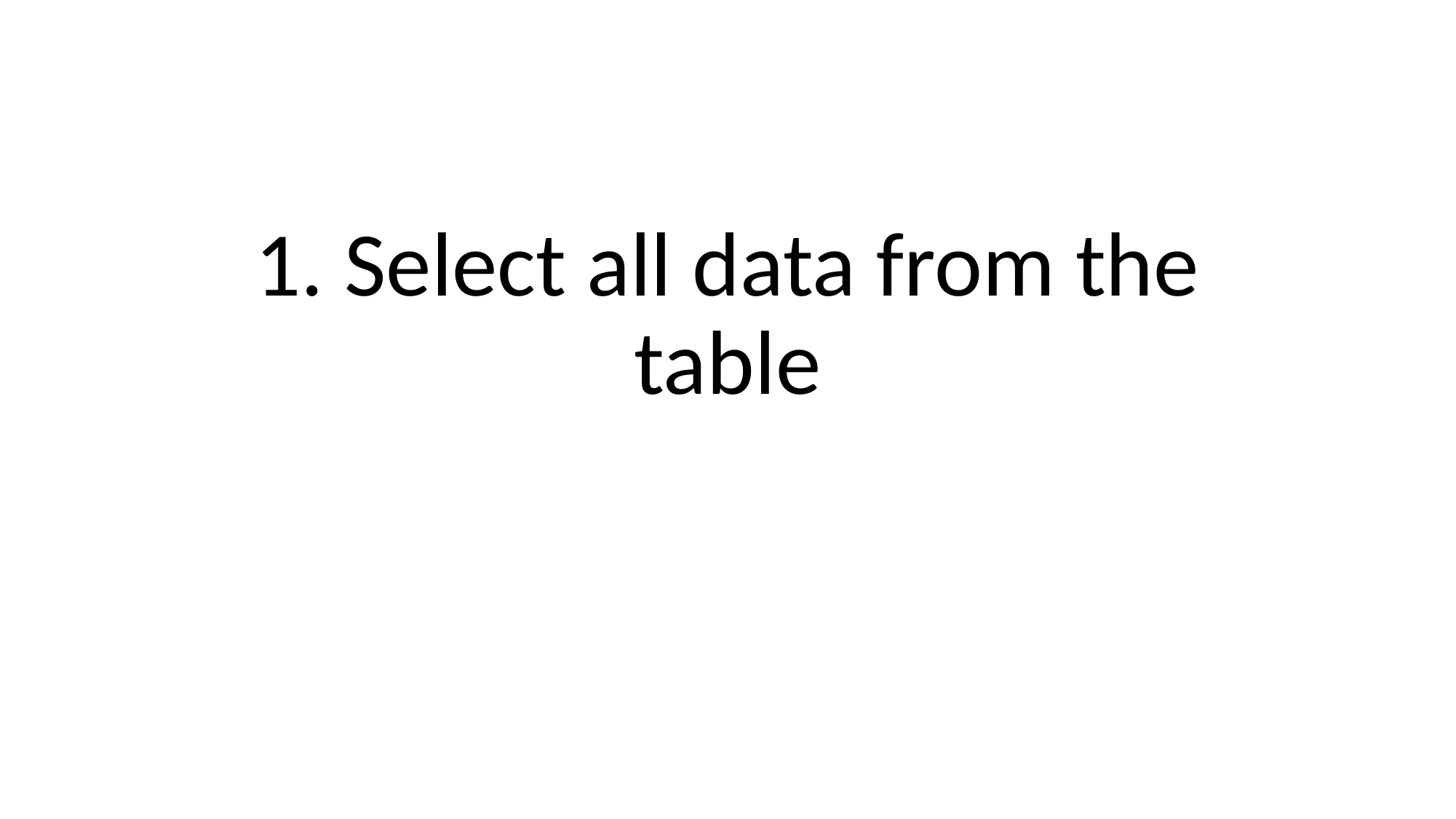

# 1. Select all data from the table